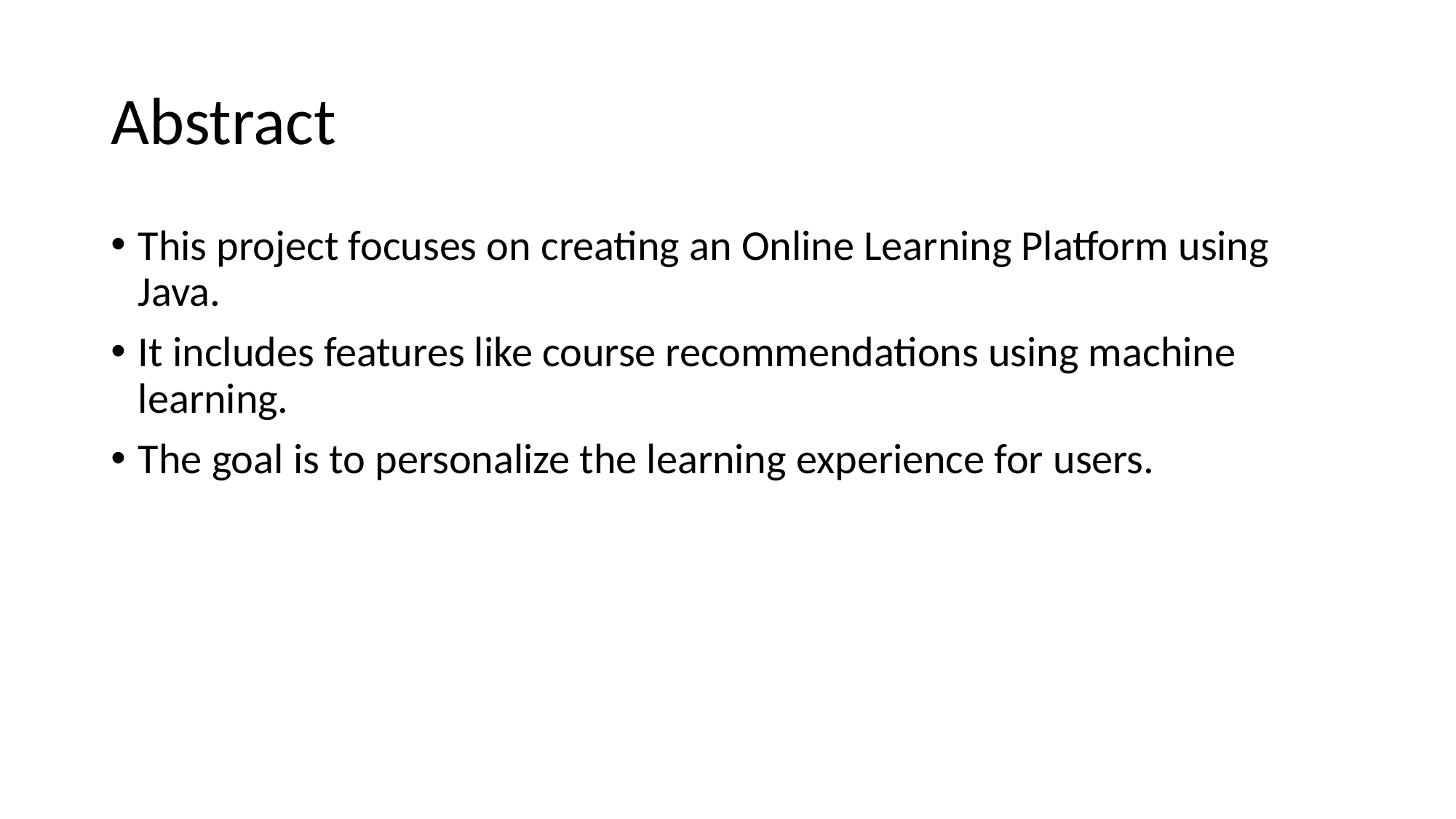

# Abstract
This project focuses on creating an Online Learning Platform using Java.
It includes features like course recommendations using machine learning.
The goal is to personalize the learning experience for users.